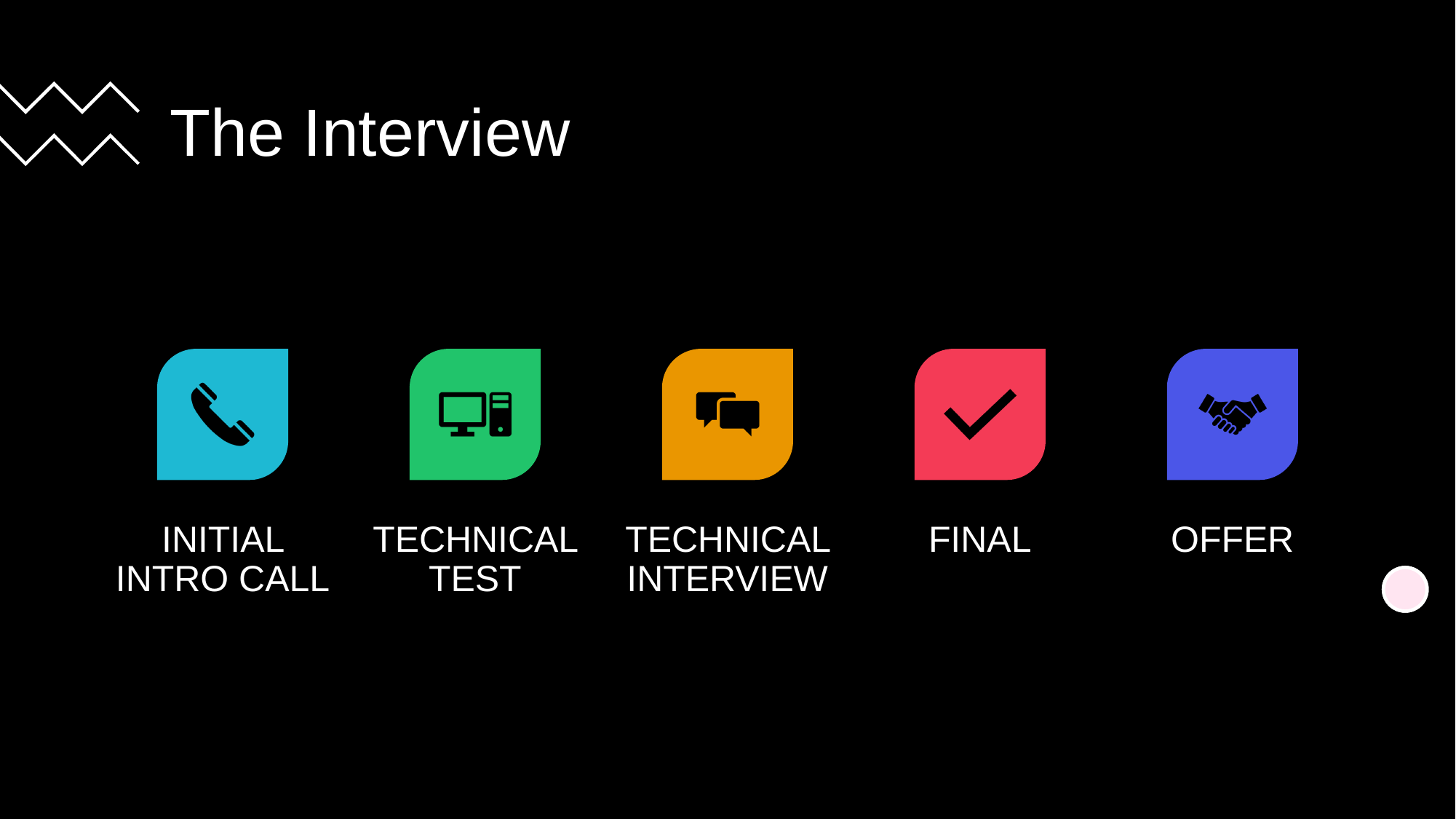

# The Interview

Initial Intro Call
Technical Test
Technical Interview
Final
Offer